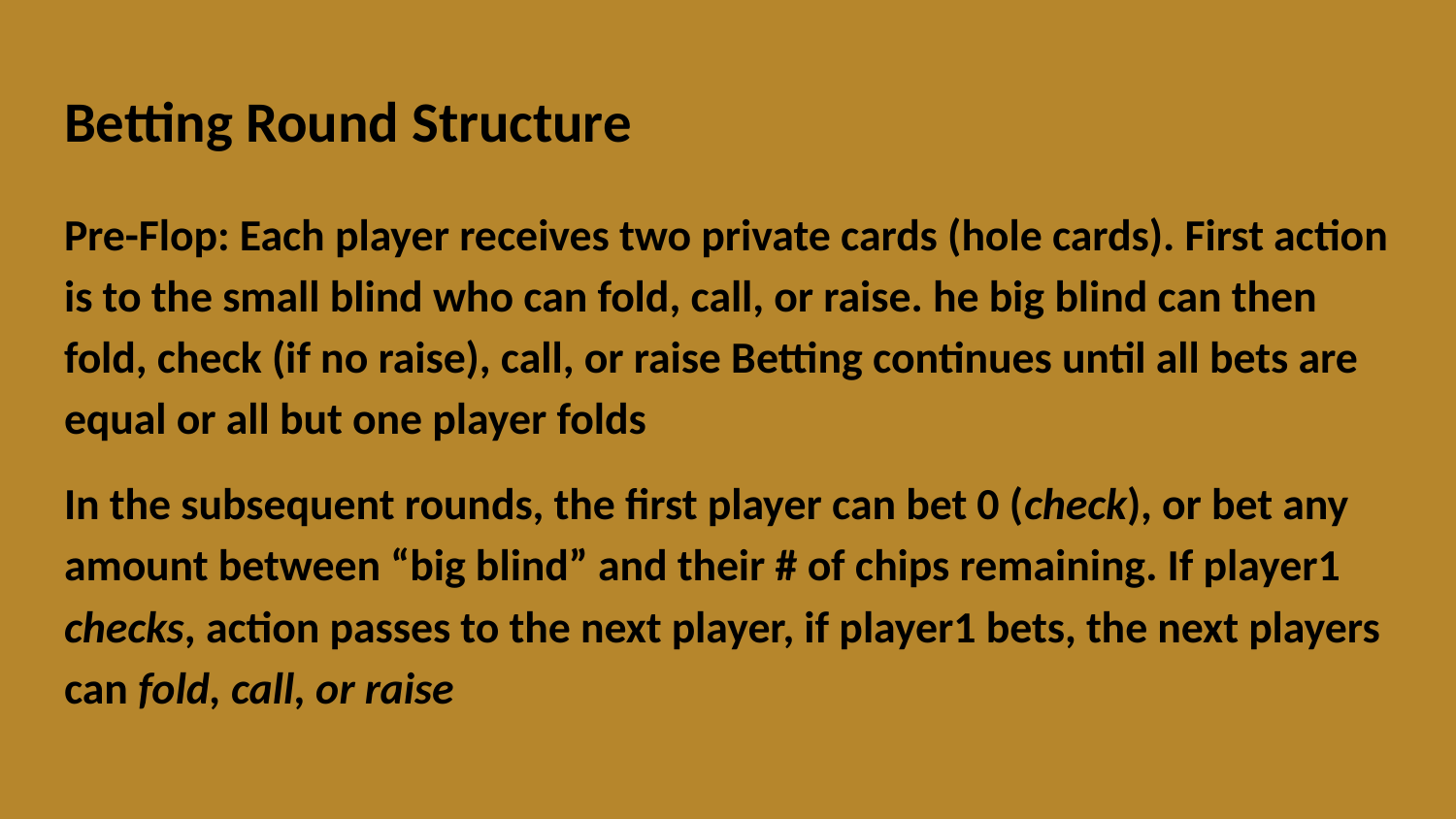

# Betting Round Structure
Pre-Flop: Each player receives two private cards (hole cards). First action is to the small blind who can fold, call, or raise. he big blind can then fold, check (if no raise), call, or raise Betting continues until all bets are equal or all but one player folds
In the subsequent rounds, the first player can bet 0 (check), or bet any amount between “big blind” and their # of chips remaining. If player1 checks, action passes to the next player, if player1 bets, the next players can fold, call, or raise